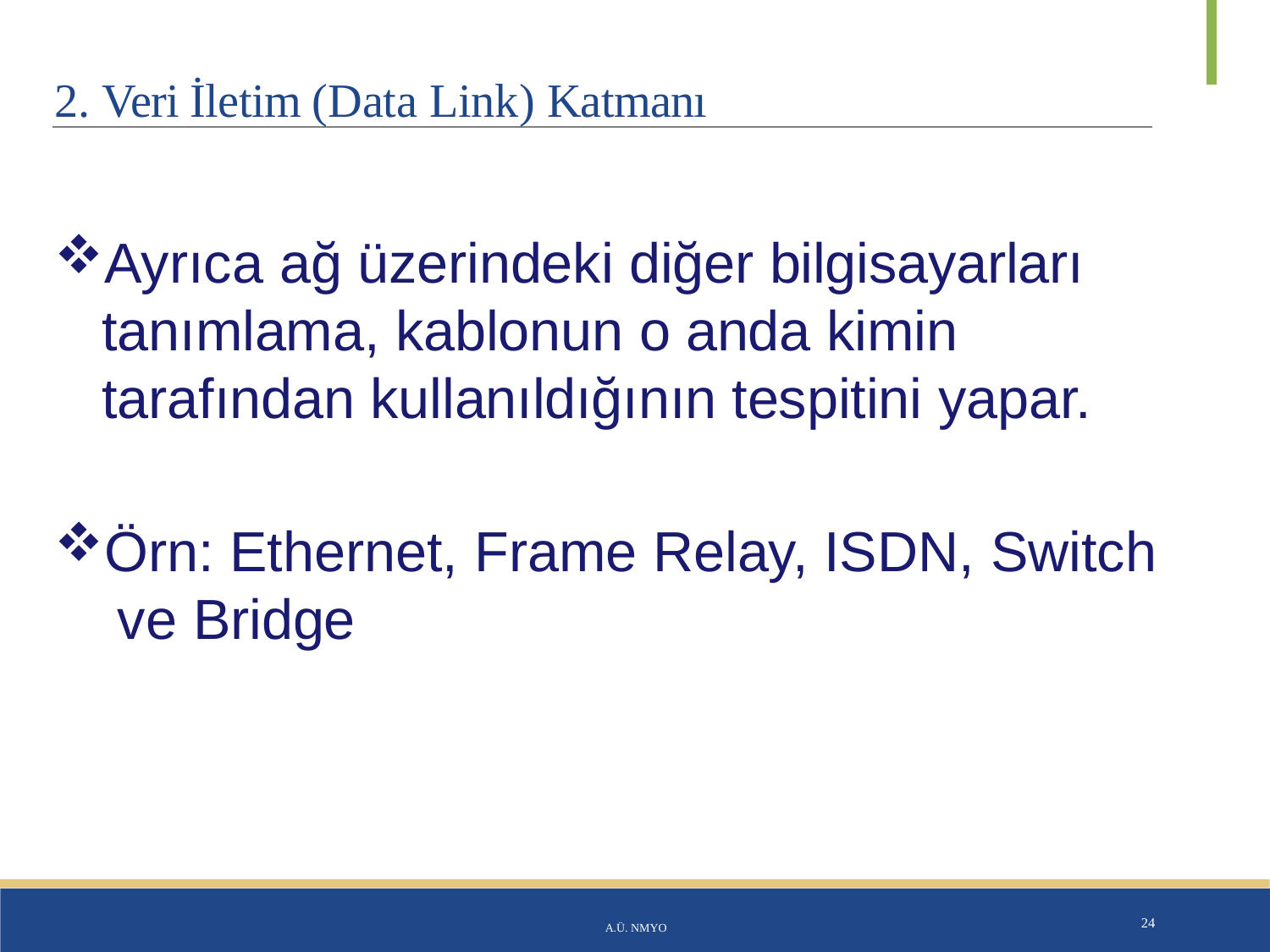

# 2. Veri İletim (Data Link) Katmanı
Ayrıca ağ üzerindeki diğer bilgisayarları  tanımlama, kablonun o anda kimin  tarafından kullanıldığının tespitini yapar.

Örn: Ethernet, Frame Relay, ISDN, Switch  ve Bridge
A.Ü. NMYO
24